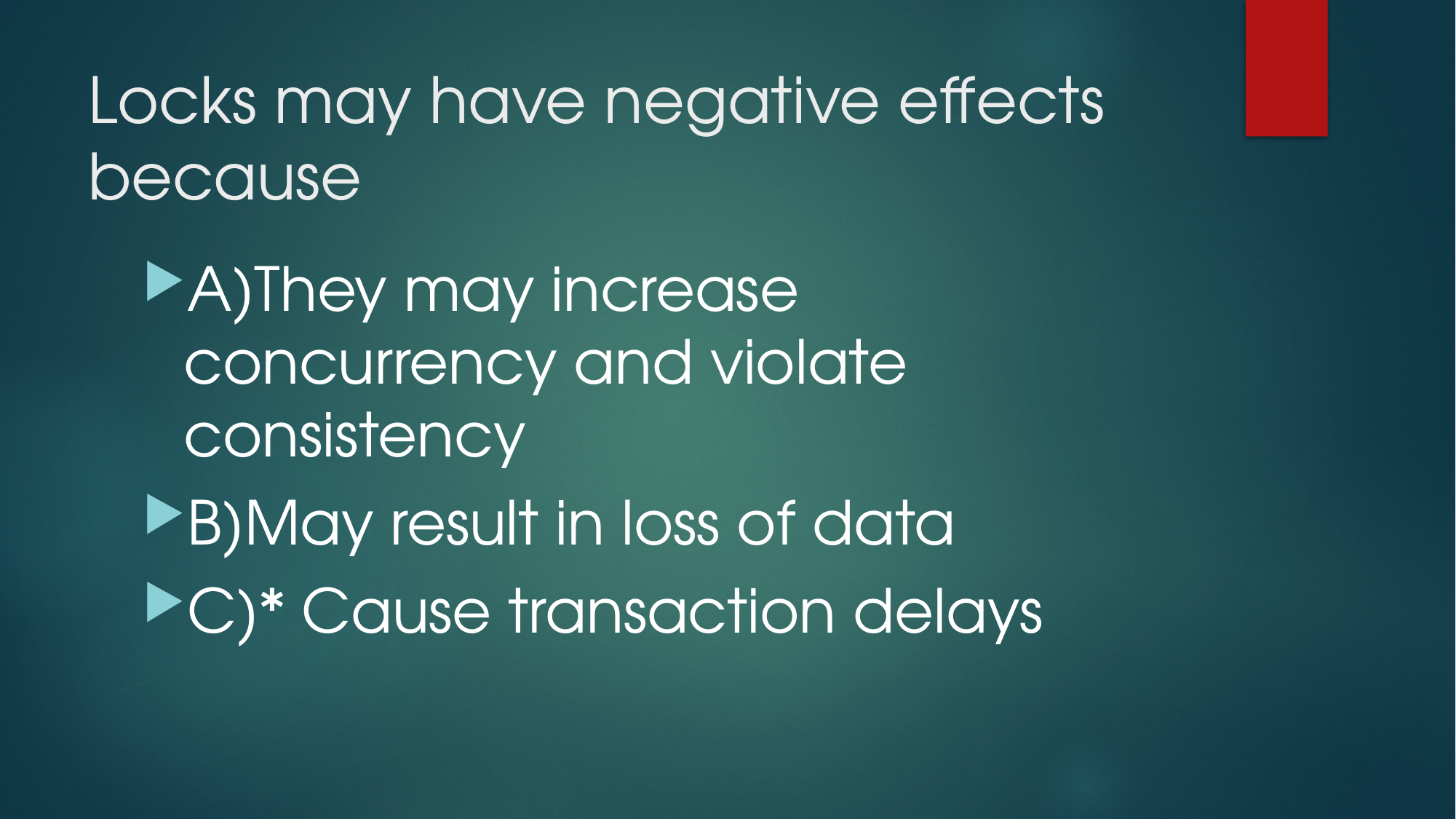

# Locks may have negative effects because
A)They may increase concurrency and violate consistency
B)May result in loss of data
C)* Cause transaction delays